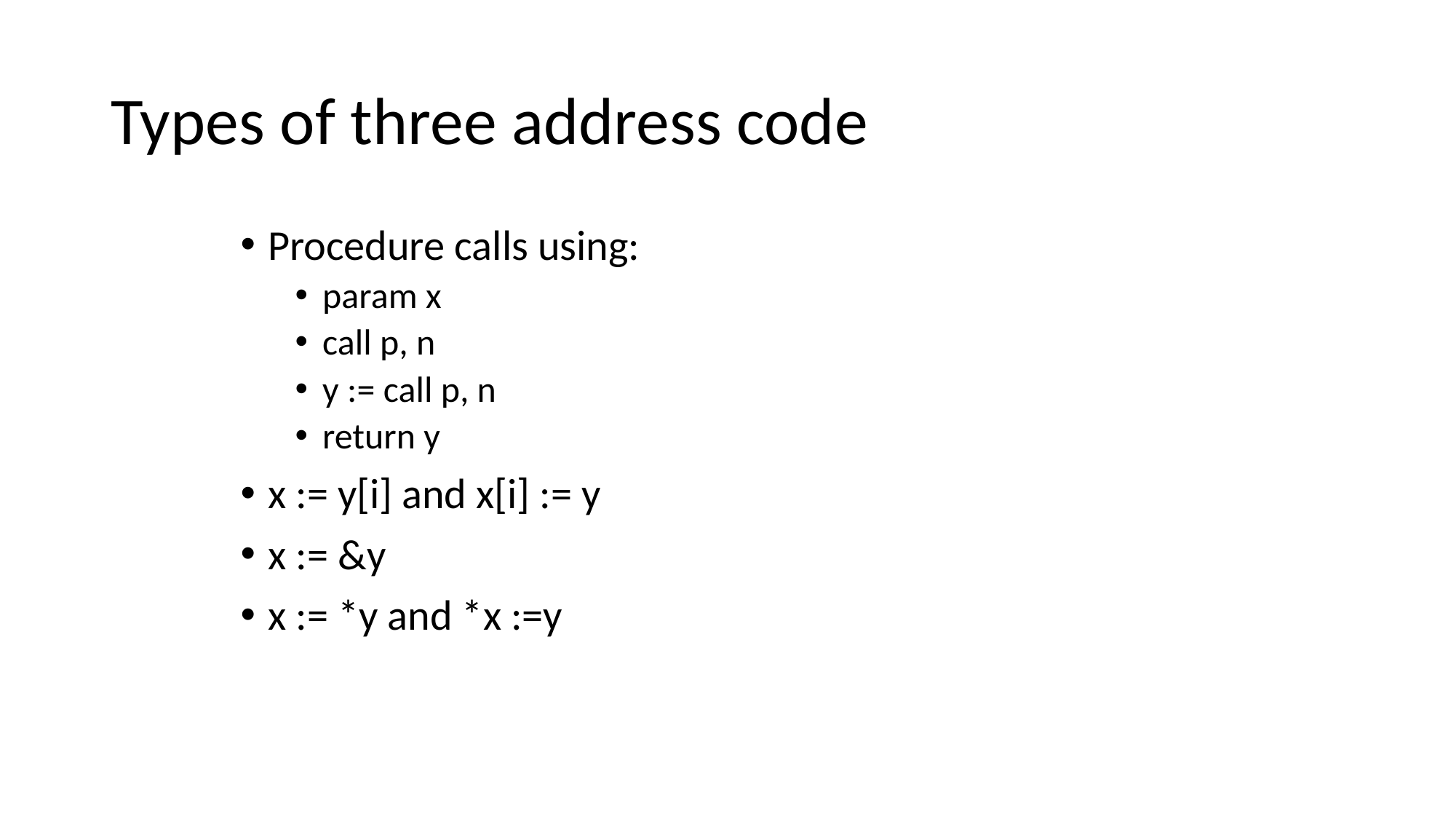

# Types of three address code
Procedure calls using:
param x
call p, n
y := call p, n
return y
x := y[i] and x[i] := y
x := &y
x := *y and *x :=y